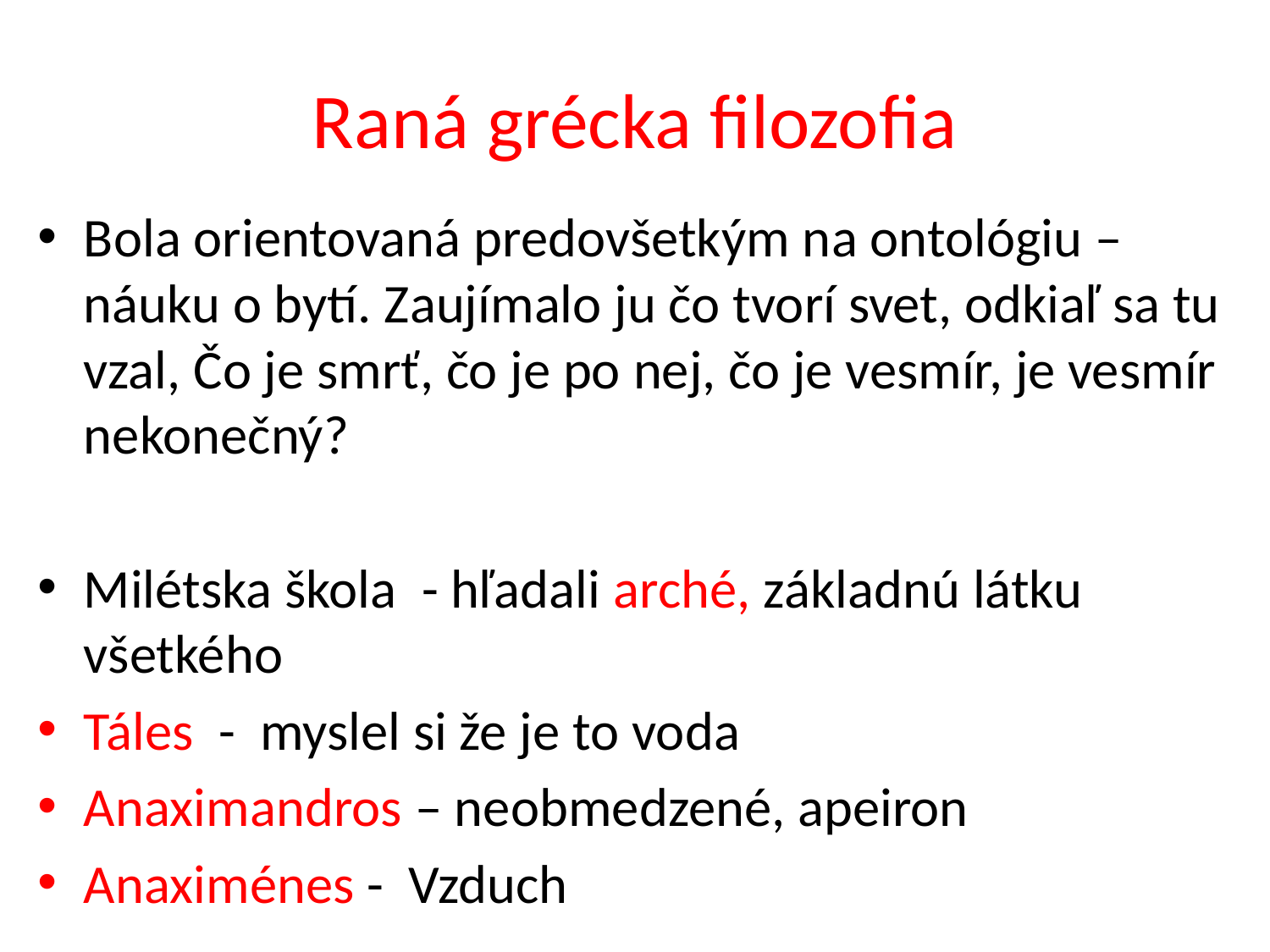

# Raná grécka filozofia
Bola orientovaná predovšetkým na ontológiu – náuku o bytí. Zaujímalo ju čo tvorí svet, odkiaľ sa tu vzal, Čo je smrť, čo je po nej, čo je vesmír, je vesmír nekonečný?

Milétska škola  - hľadali arché, základnú látku všetkého
Táles  -  myslel si že je to voda
Anaximandros – neobmedzené, apeiron
Anaximénes -  Vzduch